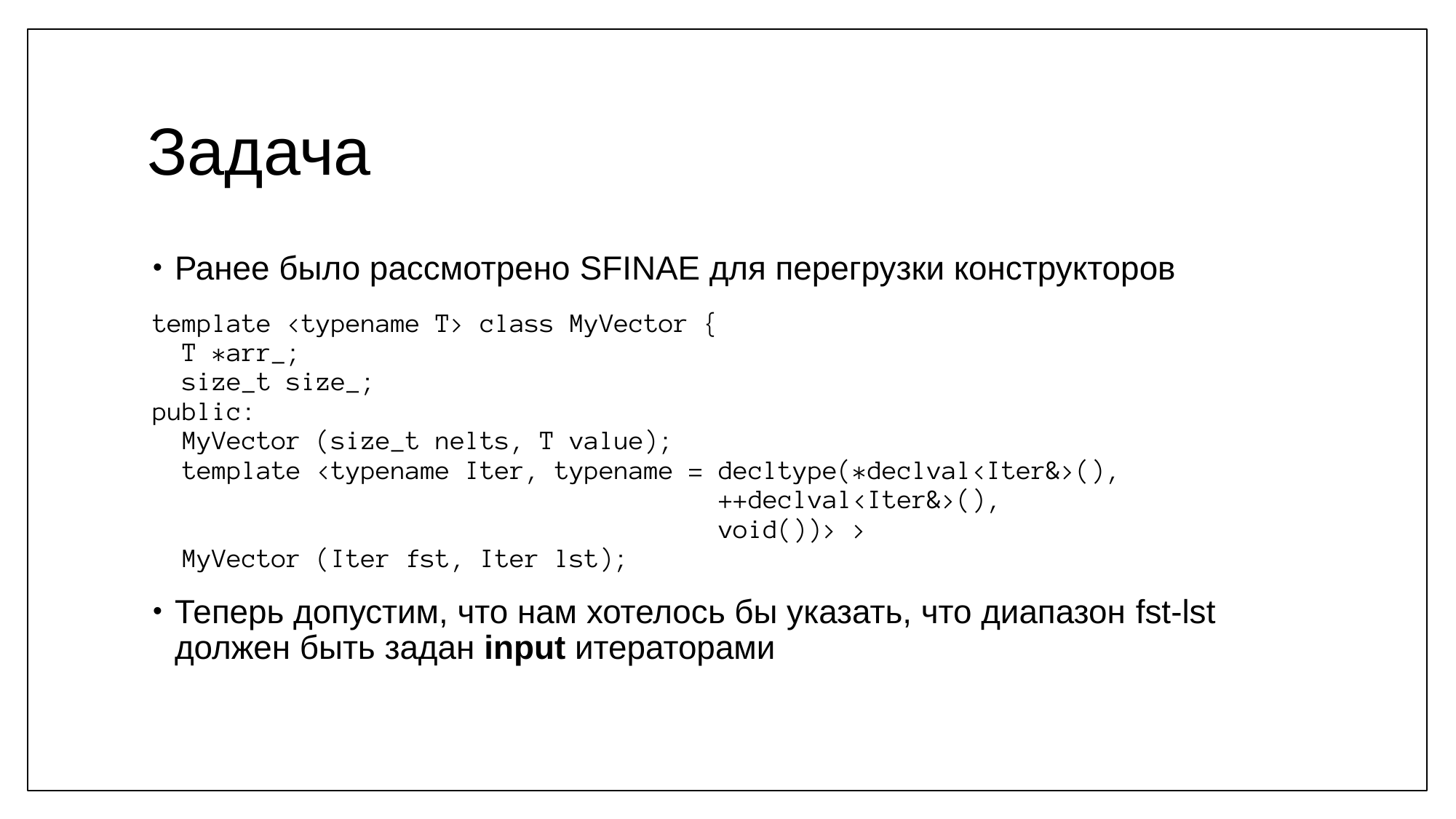

# Задача
Ранее было рассмотрено SFINAE для перегрузки конструкторов
template <typename T> class MyVector {
  T *arr_;
  size_t size_;
public:
  MyVector (size_t nelts, T value);
  template <typename Iter, typename = decltype(*declval<Iter&>(),
                                      ++declval<Iter&>(),
                                      void())> >
  MyVector (Iter fst, Iter lst);
Теперь допустим, что нам хотелось бы указать, что диапазон fst-lst должен быть задан input итераторами